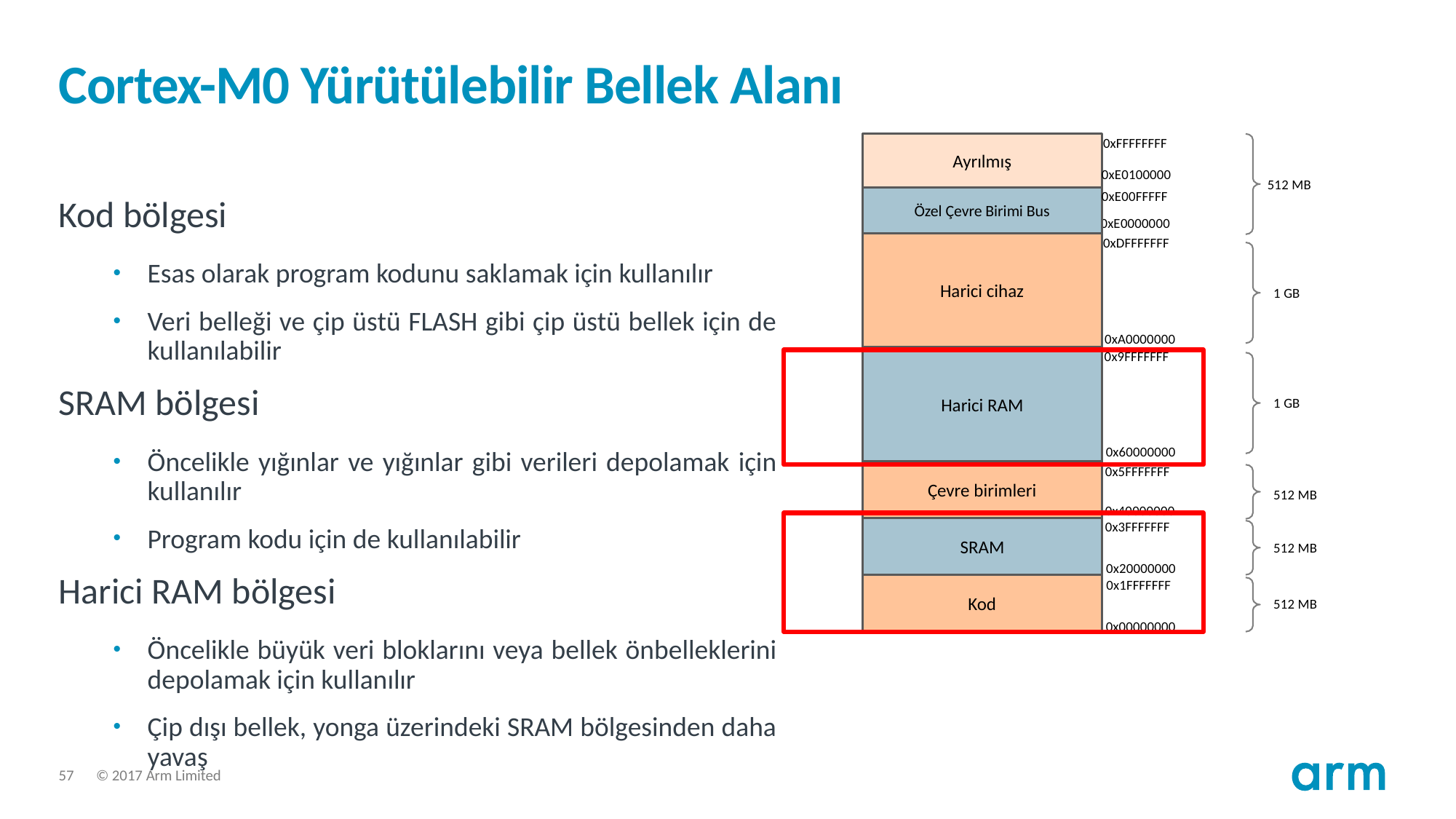

# Cortex-M0 Yürütülebilir Bellek Alanı
0xFFFFFFFF
Ayrılmış

0xE0100000
512 MB
0xE00FFFFF
Özel Çevre Birimi Bus
Kod bölgesi
Esas olarak program kodunu saklamak için kullanılır
Veri belleği ve çip üstü FLASH gibi çip üstü bellek için de kullanılabilir
SRAM bölgesi
Öncelikle yığınlar ve yığınlar gibi verileri depolamak için kullanılır
Program kodu için de kullanılabilir
Harici RAM bölgesi
Öncelikle büyük veri bloklarını veya bellek önbelleklerini depolamak için kullanılır
Çip dışı bellek, yonga üzerindeki SRAM bölgesinden daha yavaş

0xE0000000
0xDFFFFFFF
Harici cihaz

1 GB
0xA0000000
0x9FFFFFFF
Harici RAM

1 GB
0x60000000
0x5FFFFFFF
Çevre birimleri

512 MB
0x40000000
0x3FFFFFFF

SRAM

512 MB
0x20000000
0x1FFFFFFF
Kod

512 MB
0x00000000